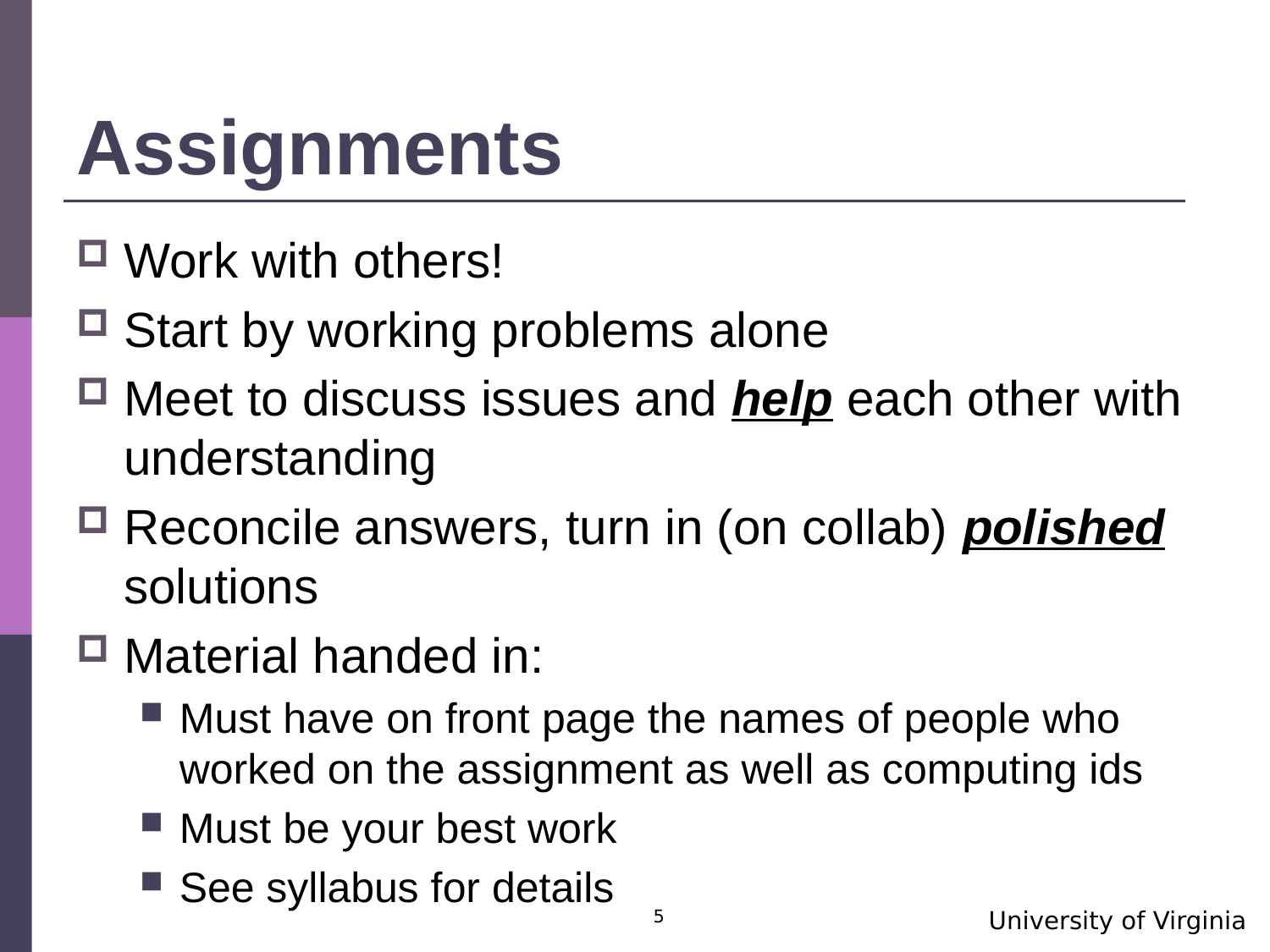

# Assignments
Work with others!
Start by working problems alone
Meet to discuss issues and help each other with understanding
Reconcile answers, turn in (on collab) polished solutions
Material handed in:
Must have on front page the names of people who worked on the assignment as well as computing ids
Must be your best work
See syllabus for details
5